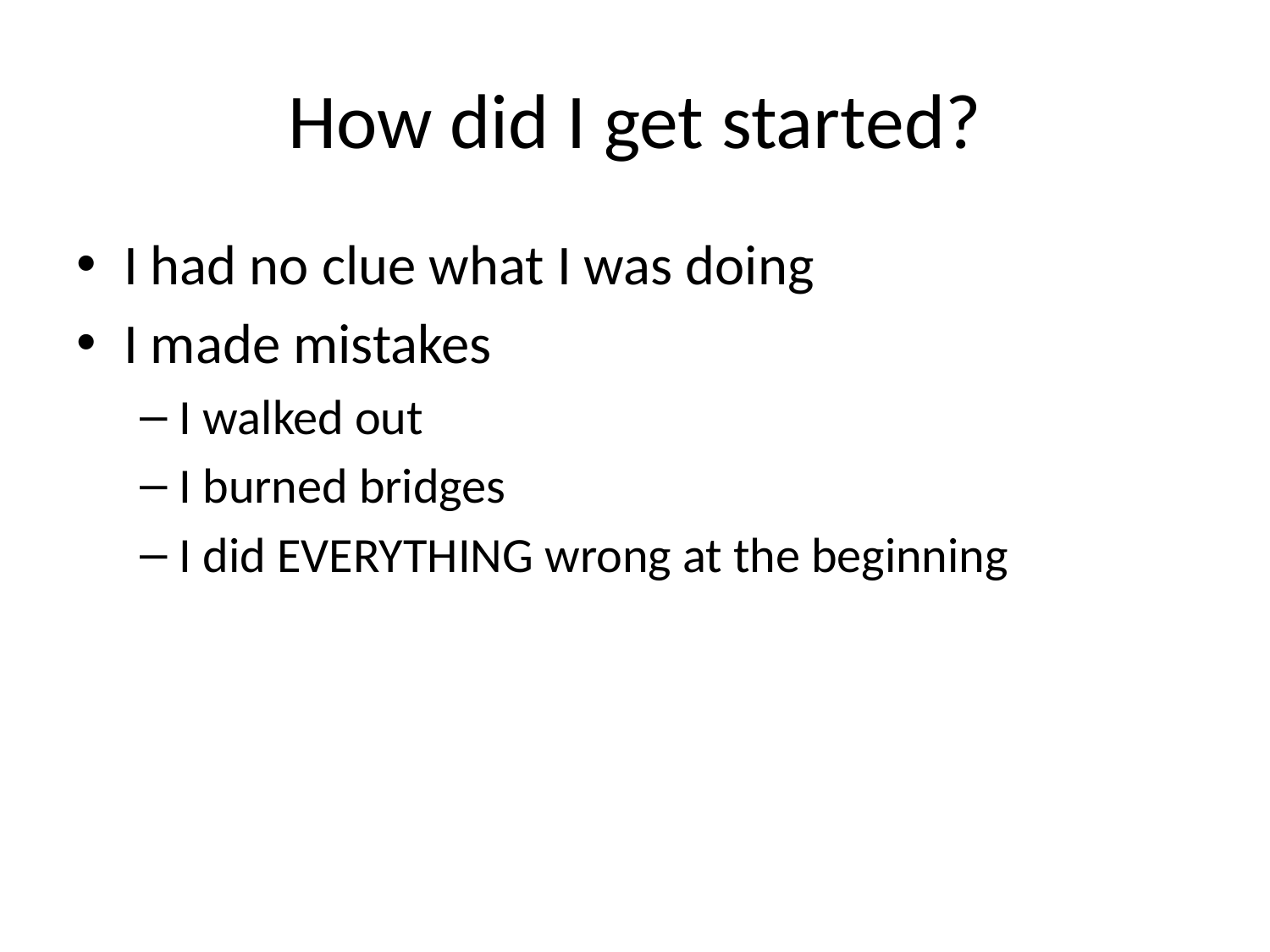

# How did I get started?
I had no clue what I was doing
I made mistakes
I walked out
I burned bridges
I did EVERYTHING wrong at the beginning